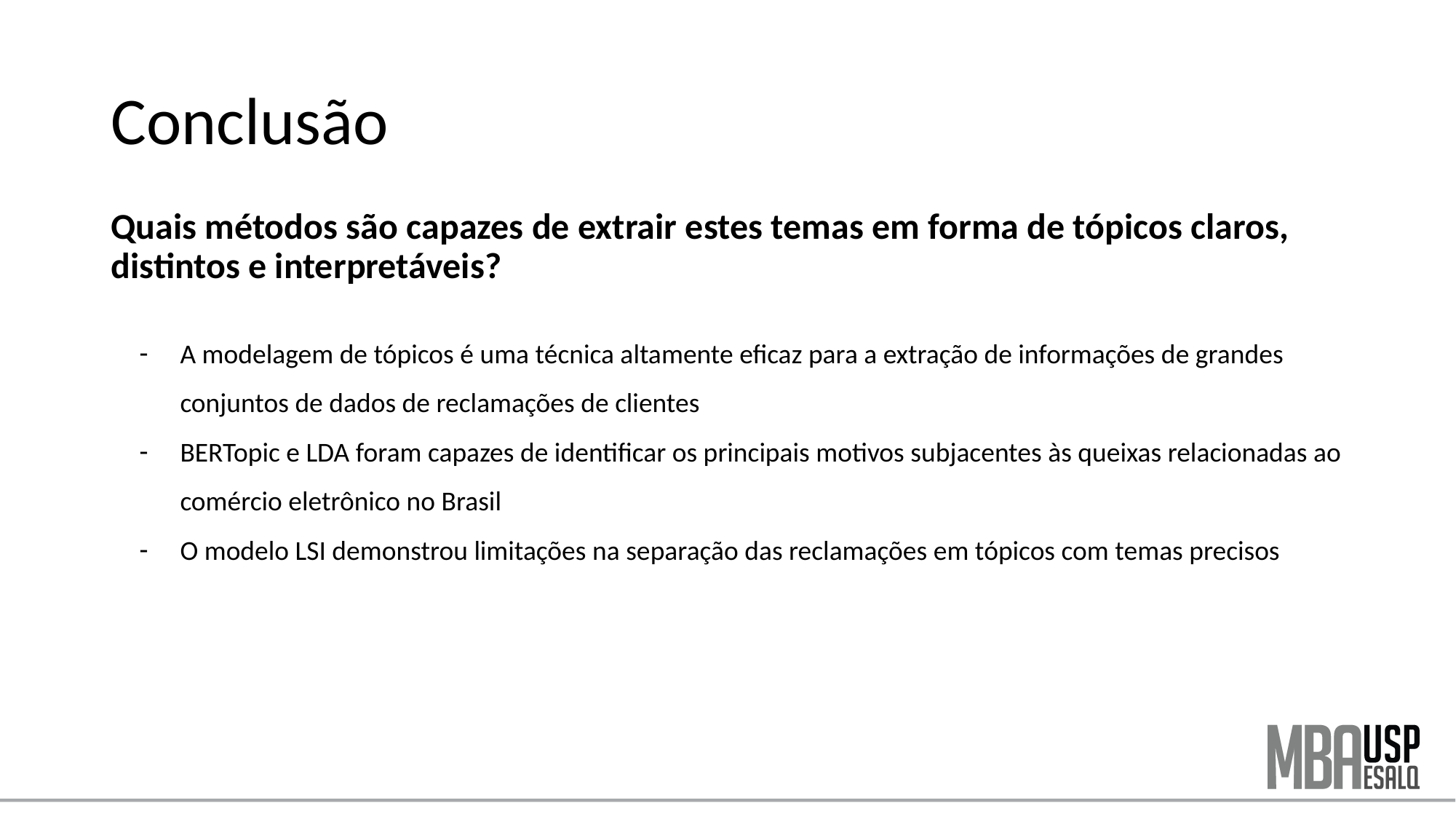

# Conclusão
Quais métodos são capazes de extrair estes temas em forma de tópicos claros, distintos e interpretáveis?

A modelagem de tópicos é uma técnica altamente eficaz para a extração de informações de grandes conjuntos de dados de reclamações de clientes
BERTopic e LDA foram capazes de identificar os principais motivos subjacentes às queixas relacionadas ao comércio eletrônico no Brasil
O modelo LSI demonstrou limitações na separação das reclamações em tópicos com temas precisos